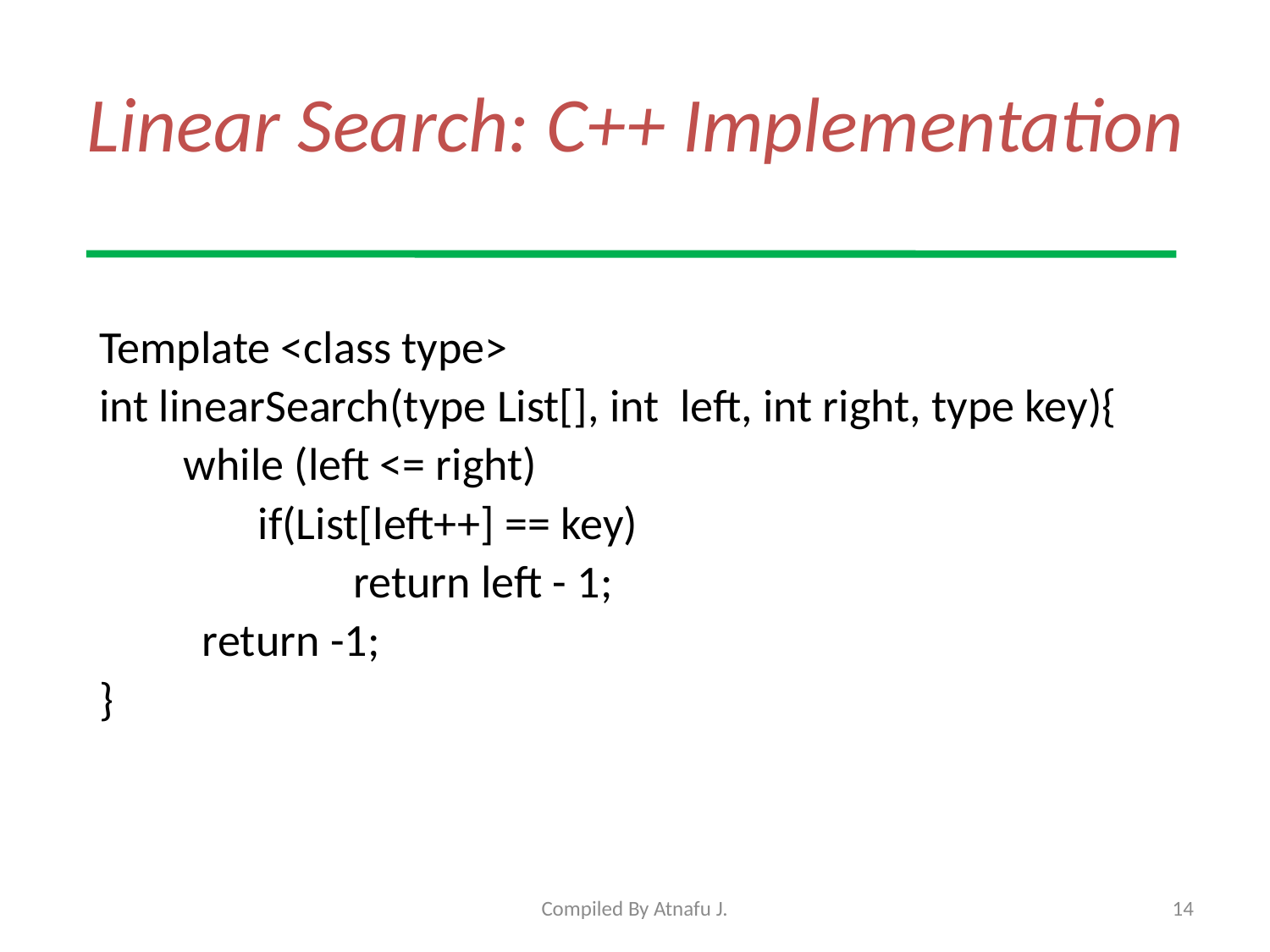

# Linear Search: C++ Implementation
Template <class type>
int linearSearch(type List[], int  left, int right, type key){
  while (left <= right)
	if(List[left++] == key)
return left - 1;
	return -1;
}
Compiled By Atnafu J.
14